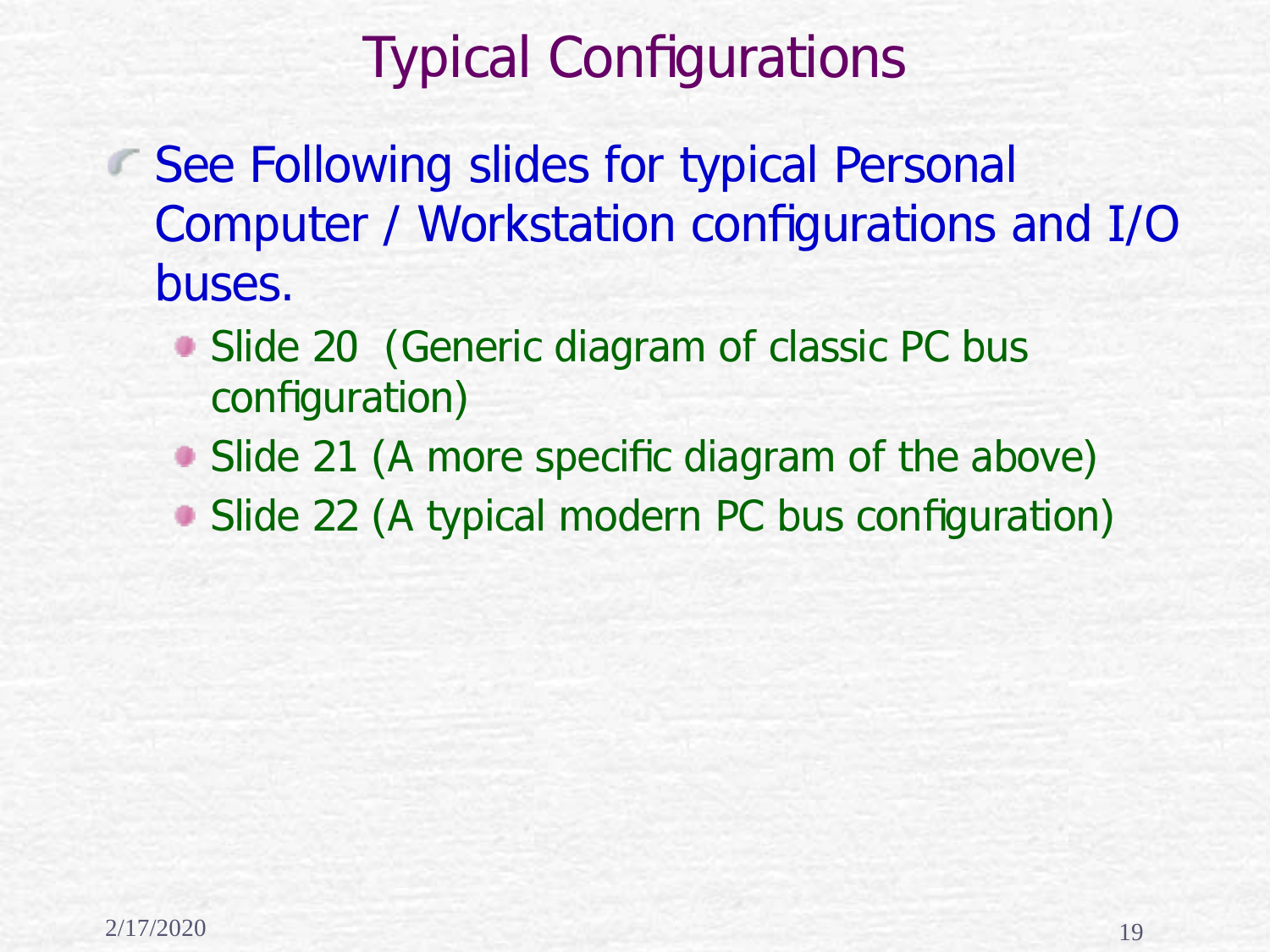

# Typical Configurations
See Following slides for typical Personal Computer / Workstation configurations and I/O buses.
Slide 20  (Generic diagram of classic PC bus configuration)
Slide 21 (A more specific diagram of the above)
Slide 22 (A typical modern PC bus configuration)
2/17/2020
19